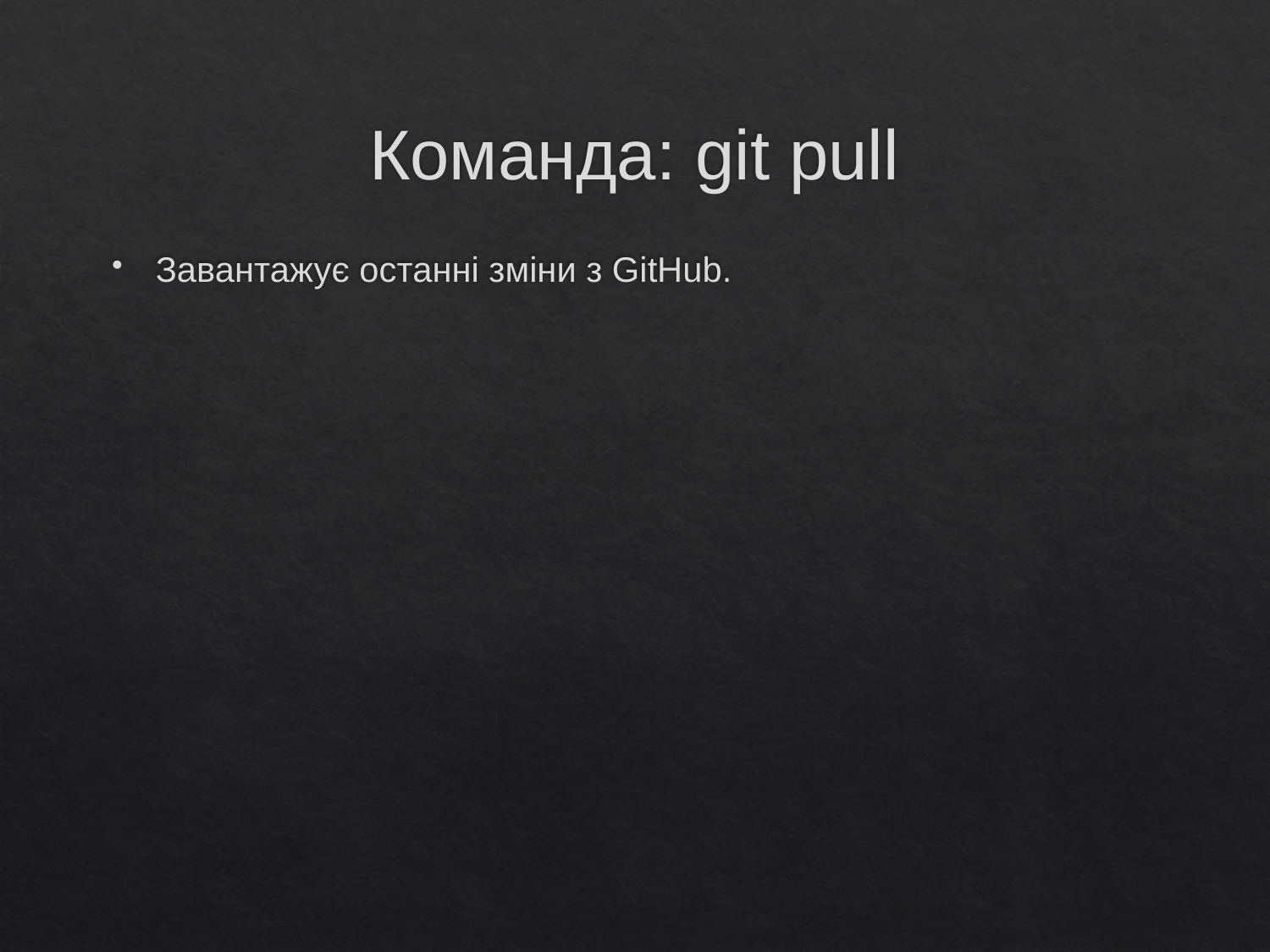

# Команда: git pull
Завантажує останні зміни з GitHub.